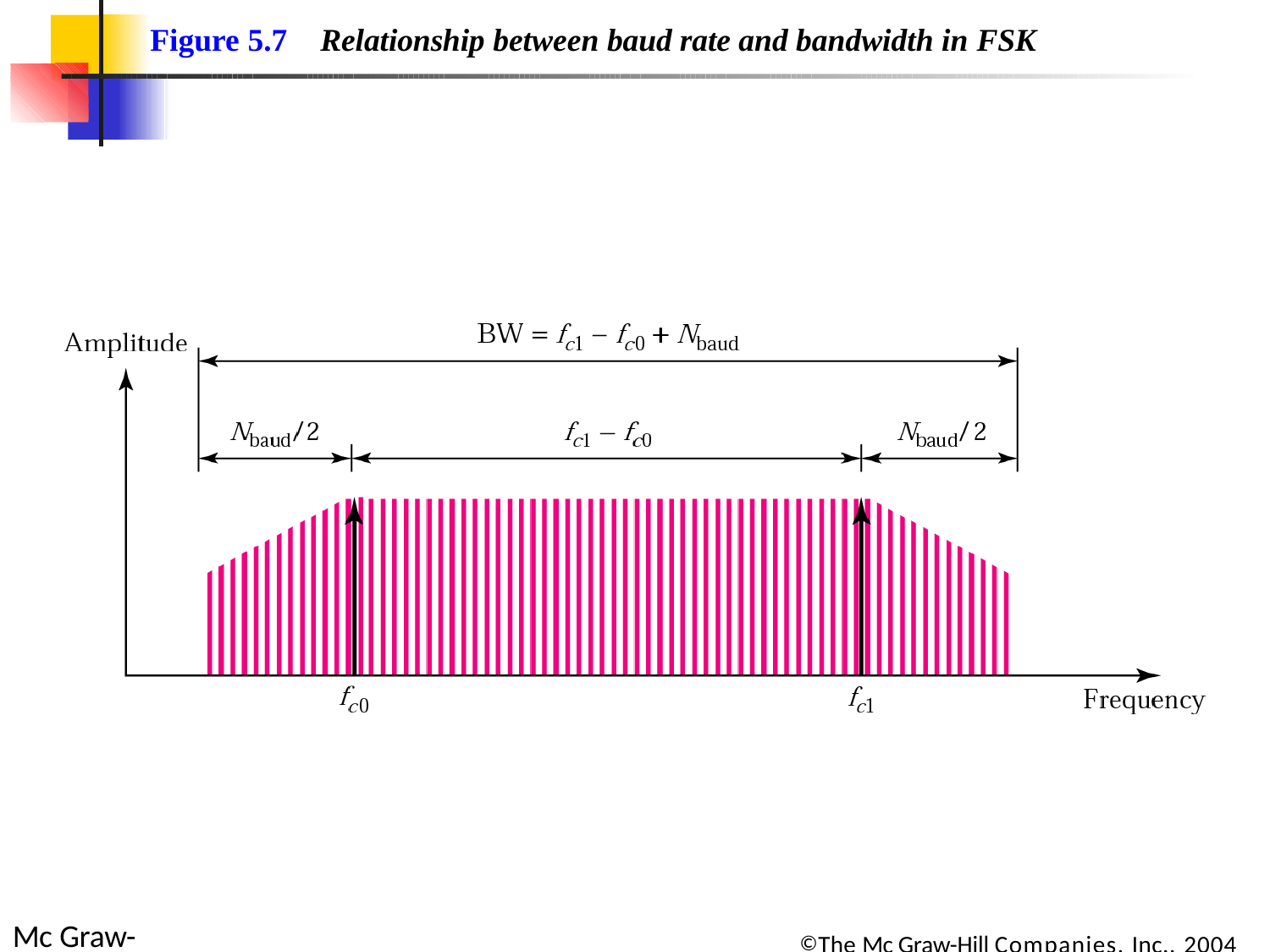

Figure 5.7
Relationship between baud rate and bandwidth in FSK

©The Mc Graw-Hill Companies, Inc., 2004
Mc Graw-Hill